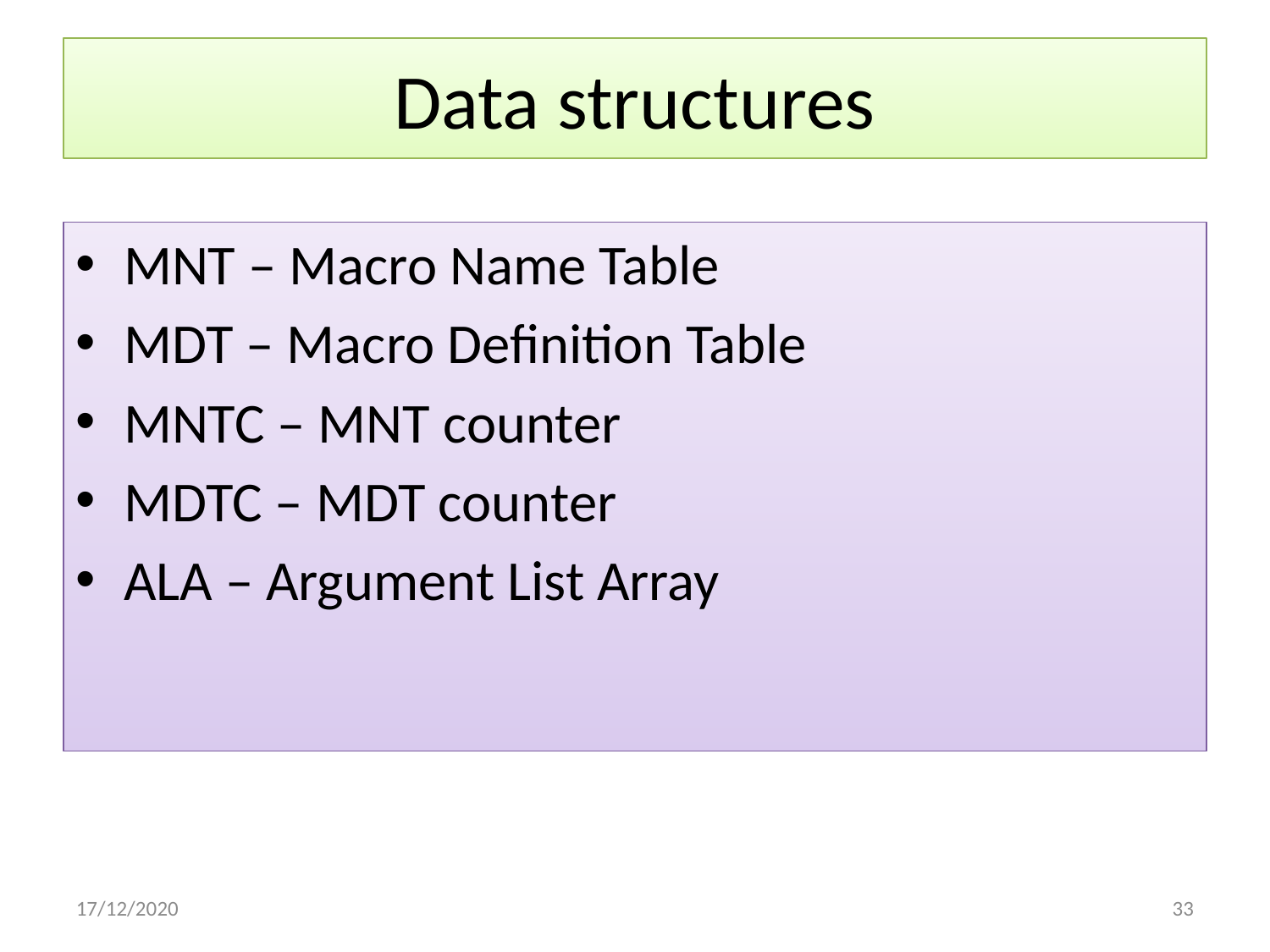

Data structures
MNT – Macro Name Table
MDT – Macro Definition Table
MNTC – MNT counter
MDTC – MDT counter
ALA – Argument List Array
17/12/2020
33